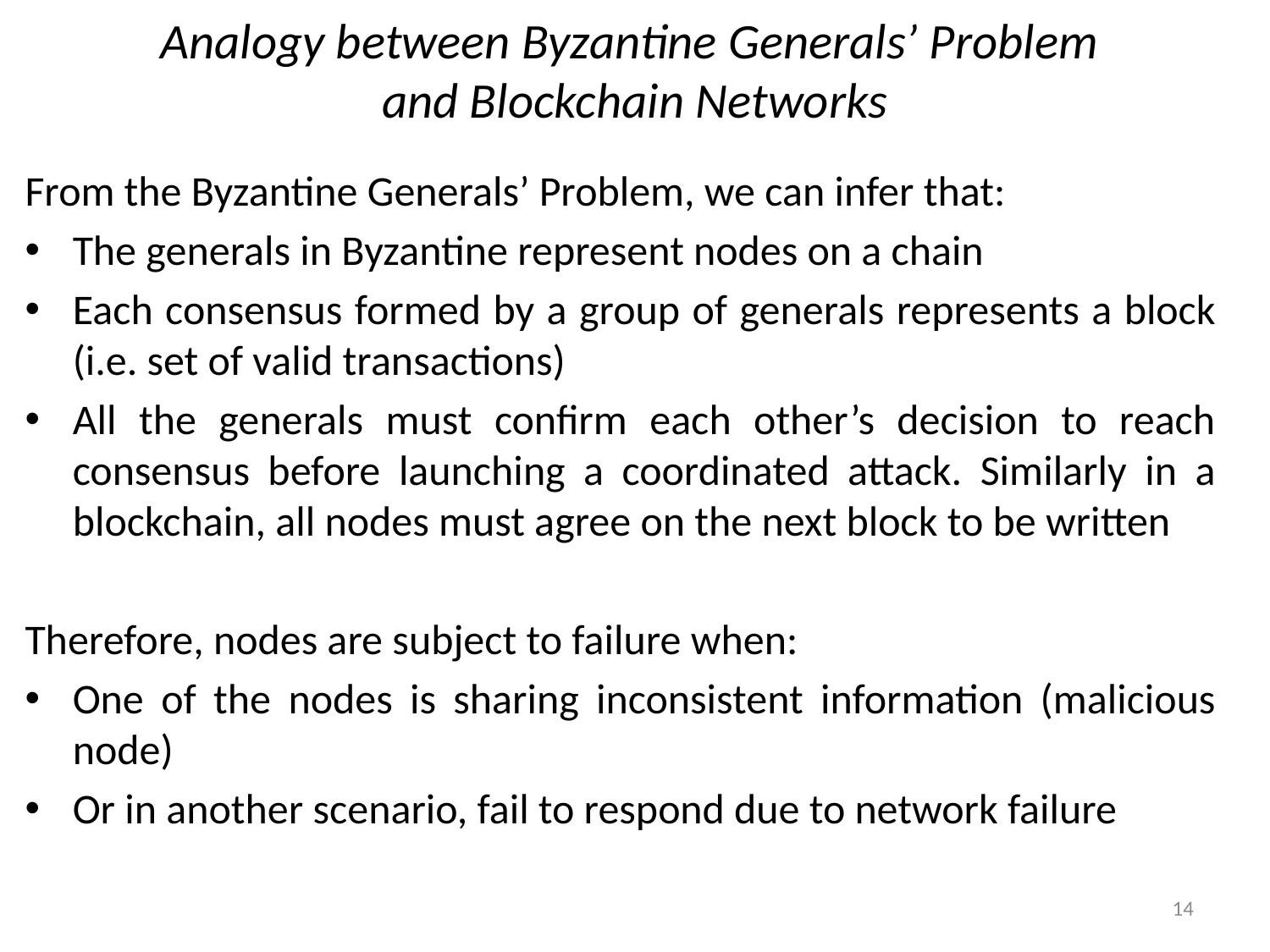

# Analogy between Byzantine Generals’ Problem and Blockchain Networks
From the Byzantine Generals’ Problem, we can infer that:
The generals in Byzantine represent nodes on a chain
Each consensus formed by a group of generals represents a block (i.e. set of valid transactions)
All the generals must confirm each other’s decision to reach consensus before launching a coordinated attack. Similarly in a blockchain, all nodes must agree on the next block to be written

Therefore, nodes are subject to failure when:
One of the nodes is sharing inconsistent information (malicious node)
Or in another scenario, fail to respond due to network failure
14